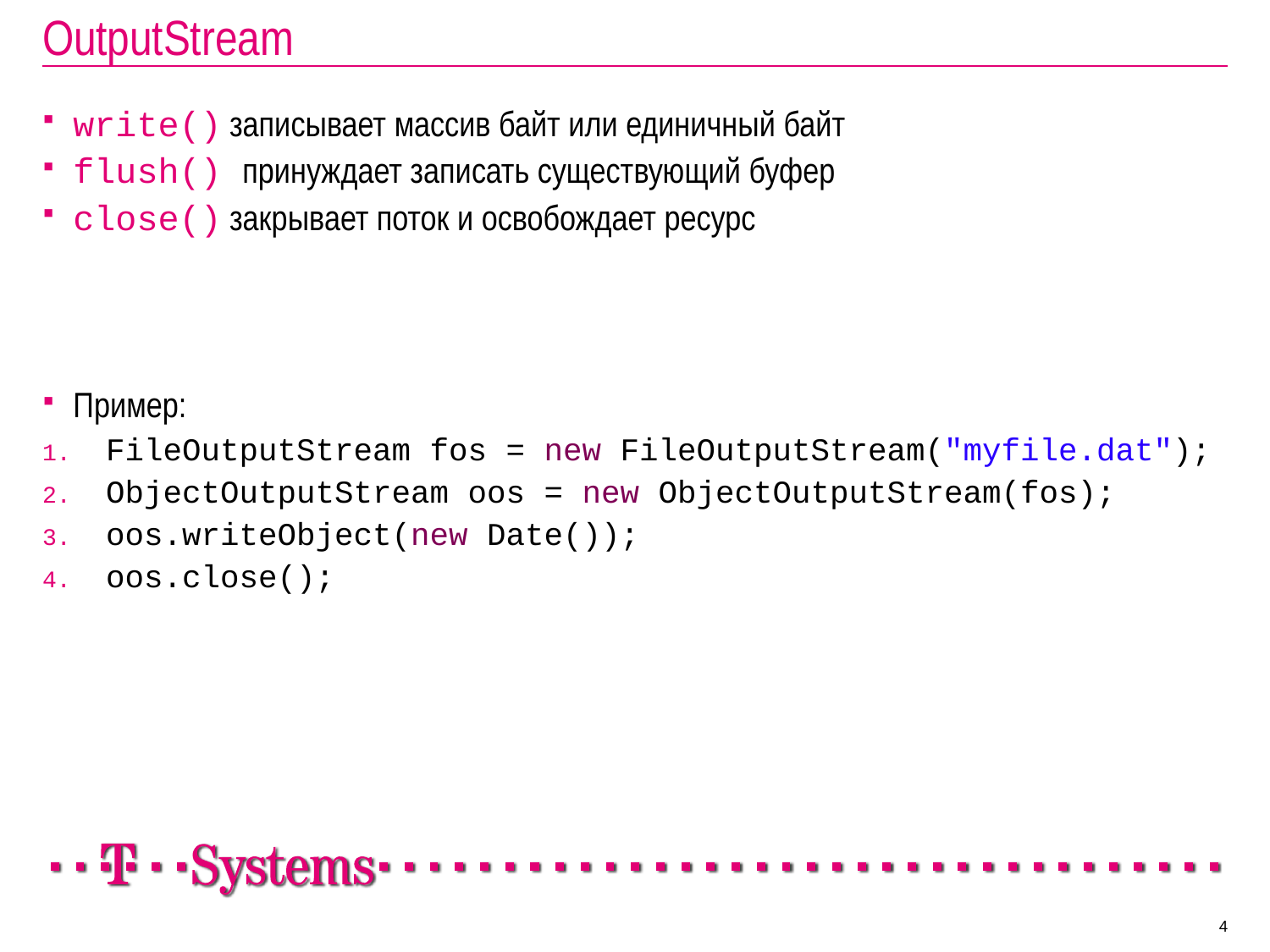

# OutputStream
write() записывает массив байт или единичный байт
flush() принуждает записать существующий буфер
close() закрывает поток и освобождает ресурс

Пример:
FileOutputStream fos = new FileOutputStream("myfile.dat");
ObjectOutputStream oos = new ObjectOutputStream(fos);
oos.writeObject(new Date());
oos.close();

4